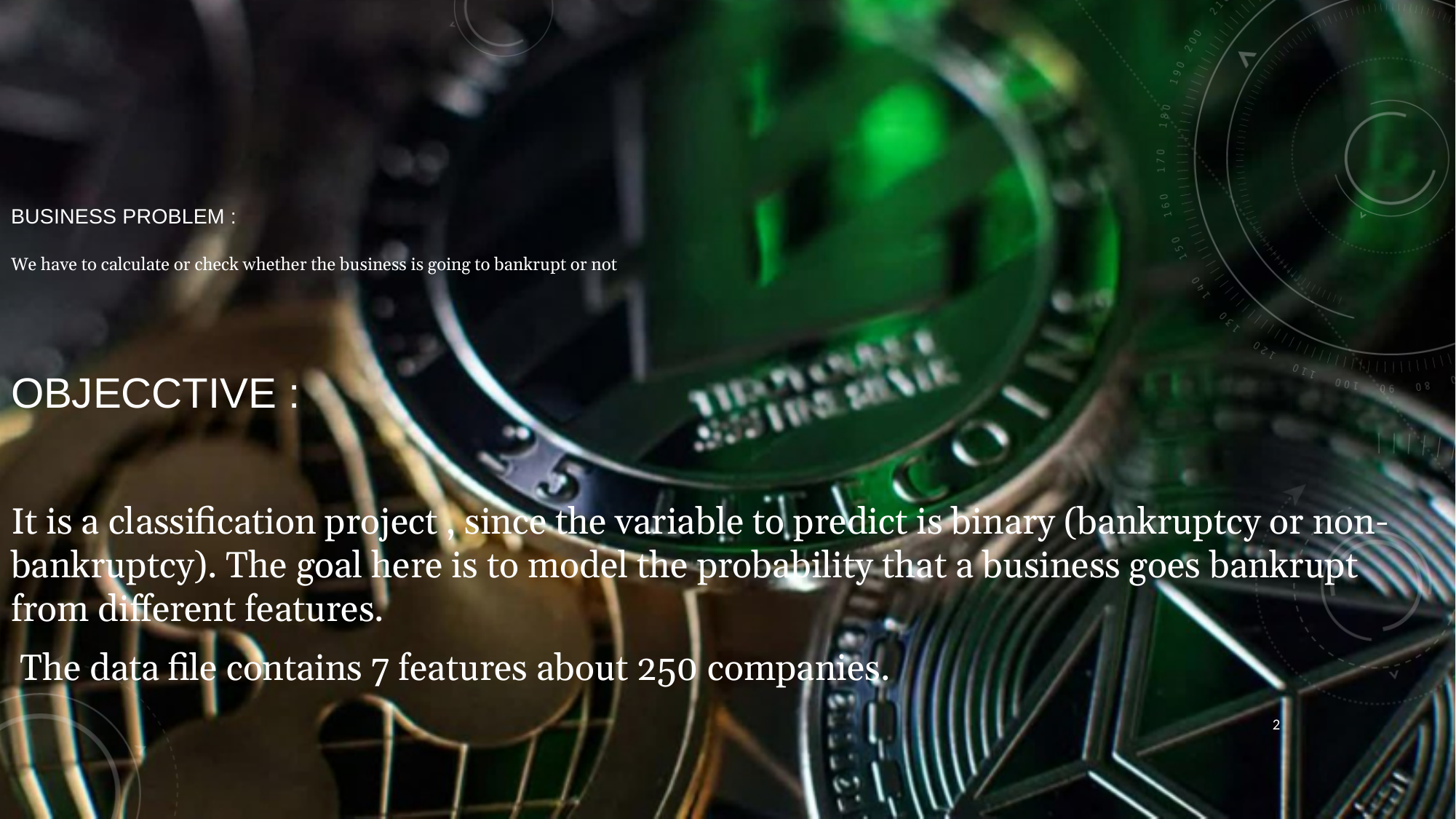

# BUSINESS PROBLEM : We have to calculate or check whether the business is going to bankrupt or not
OBJECCTIVE :

It is a classification project , since the variable to predict is binary (bankruptcy or non-bankruptcy). The goal here is to model the probability that a business goes bankrupt from different features.
 The data file contains 7 features about 250 companies.
2